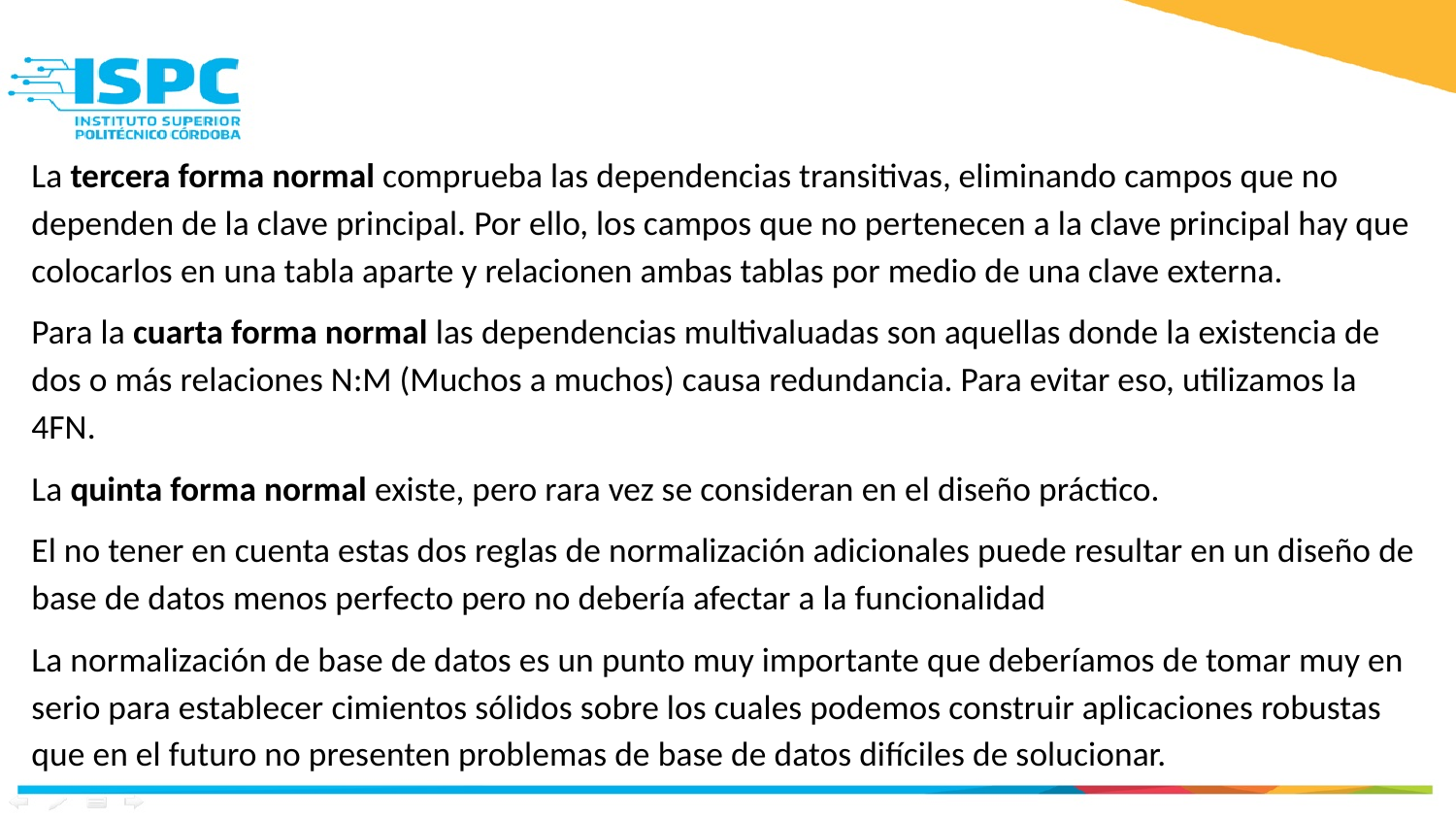

La tercera forma normal comprueba las dependencias transitivas, eliminando campos que no dependen de la clave principal. Por ello, los campos que no pertenecen a la clave principal hay que colocarlos en una tabla aparte y relacionen ambas tablas por medio de una clave externa.
Para la cuarta forma normal las dependencias multivaluadas son aquellas donde la existencia de dos o más relaciones N:M (Muchos a muchos) causa redundancia. Para evitar eso, utilizamos la 4FN.
La quinta forma normal existe, pero rara vez se consideran en el diseño práctico.
El no tener en cuenta estas dos reglas de normalización adicionales puede resultar en un diseño de base de datos menos perfecto pero no debería afectar a la funcionalidad
La normalización de base de datos es un punto muy importante que deberíamos de tomar muy en serio para establecer cimientos sólidos sobre los cuales podemos construir aplicaciones robustas que en el futuro no presenten problemas de base de datos difíciles de solucionar.